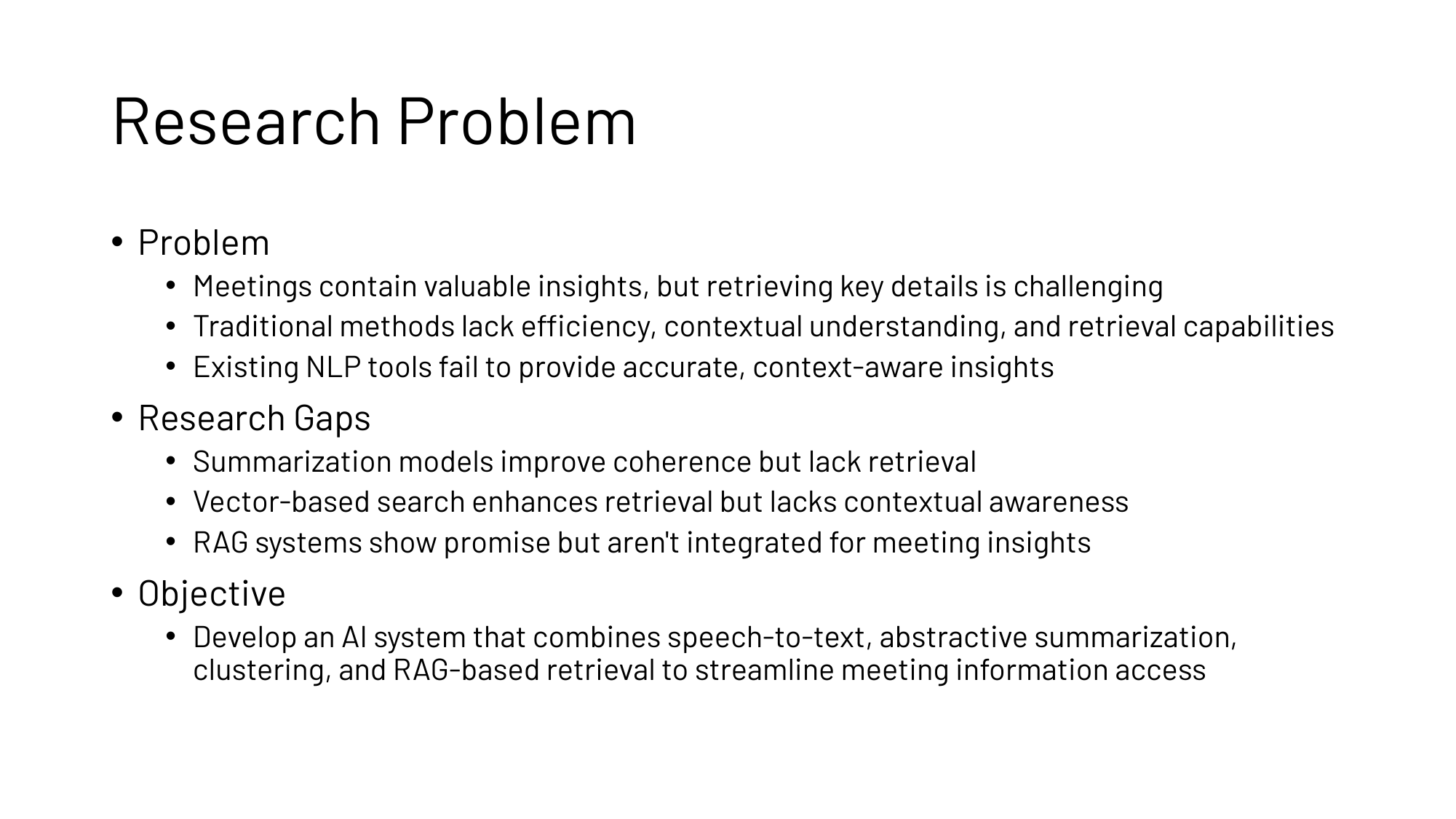

# Research Problem
Problem
Meetings contain valuable insights, but retrieving key details is challenging
Traditional methods lack efficiency, contextual understanding, and retrieval capabilities
Existing NLP tools fail to provide accurate, context-aware insights
Research Gaps
Summarization models improve coherence but lack retrieval
Vector-based search enhances retrieval but lacks contextual awareness
RAG systems show promise but aren't integrated for meeting insights
Objective
Develop an AI system that combines speech-to-text, abstractive summarization, clustering, and RAG-based retrieval to streamline meeting information access